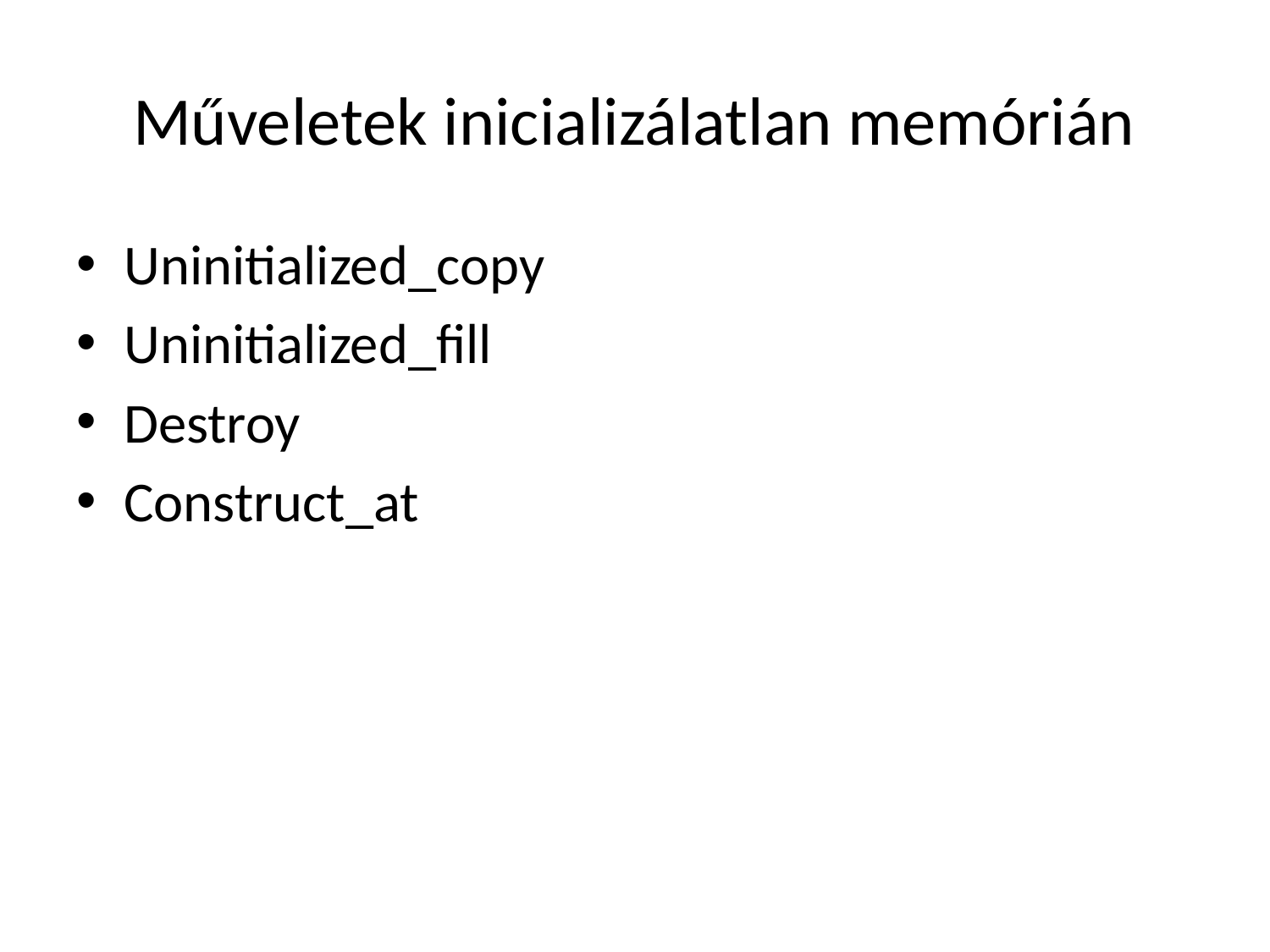

# Műveletek inicializálatlan memórián
Uninitialized_copy
Uninitialized_fill
Destroy
Construct_at